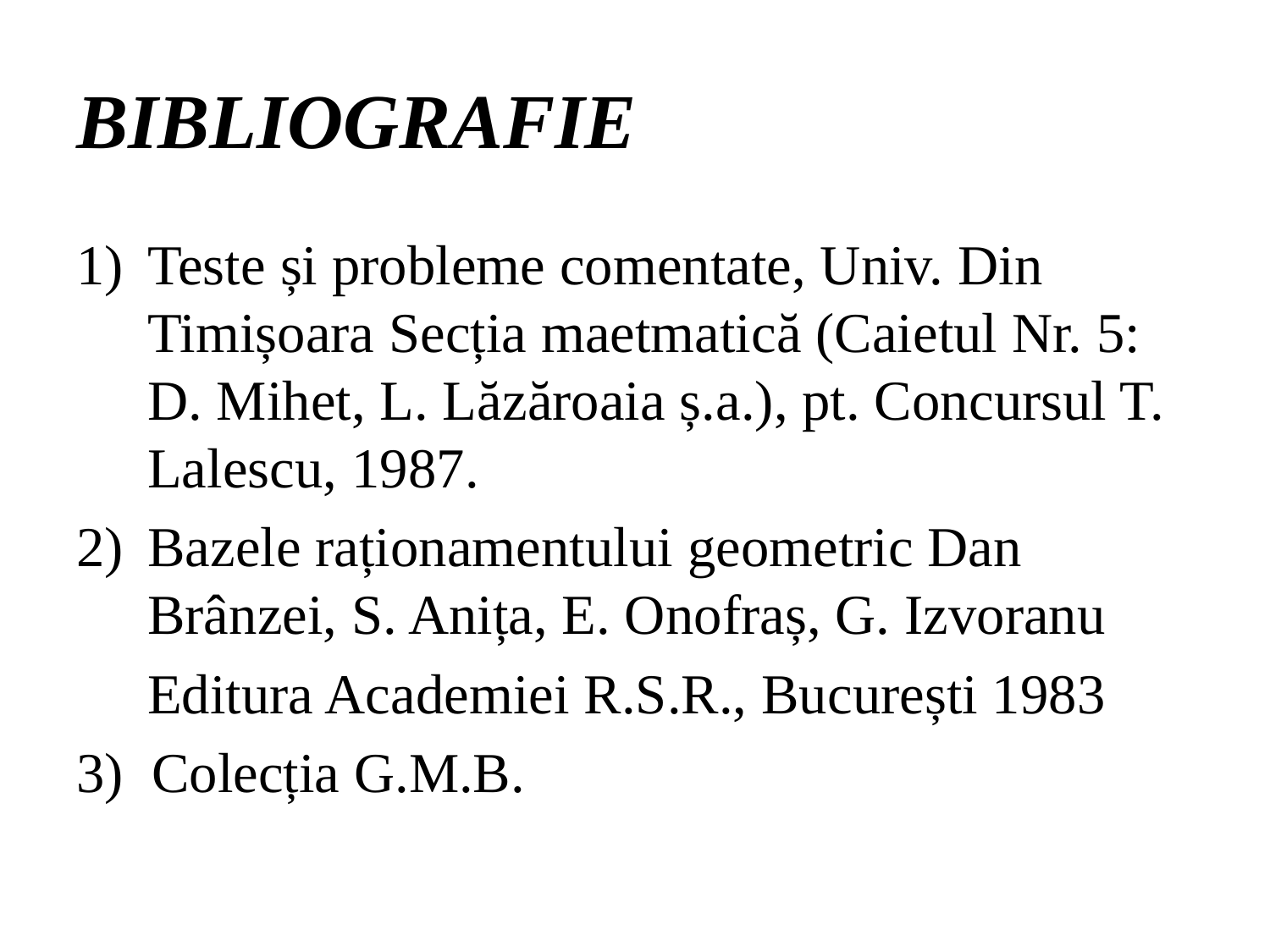

# BIBLIOGRAFIE
Teste și probleme comentate, Univ. Din Timișoara Secția maetmatică (Caietul Nr. 5: D. Mihet, L. Lăzăroaia ș.a.), pt. Concursul T. Lalescu, 1987.
Bazele raționamentului geometric Dan Brânzei, S. Anița, E. Onofraș, G. Izvoranu
 	Editura Academiei R.S.R., București 1983
3)  Colecția G.M.B.